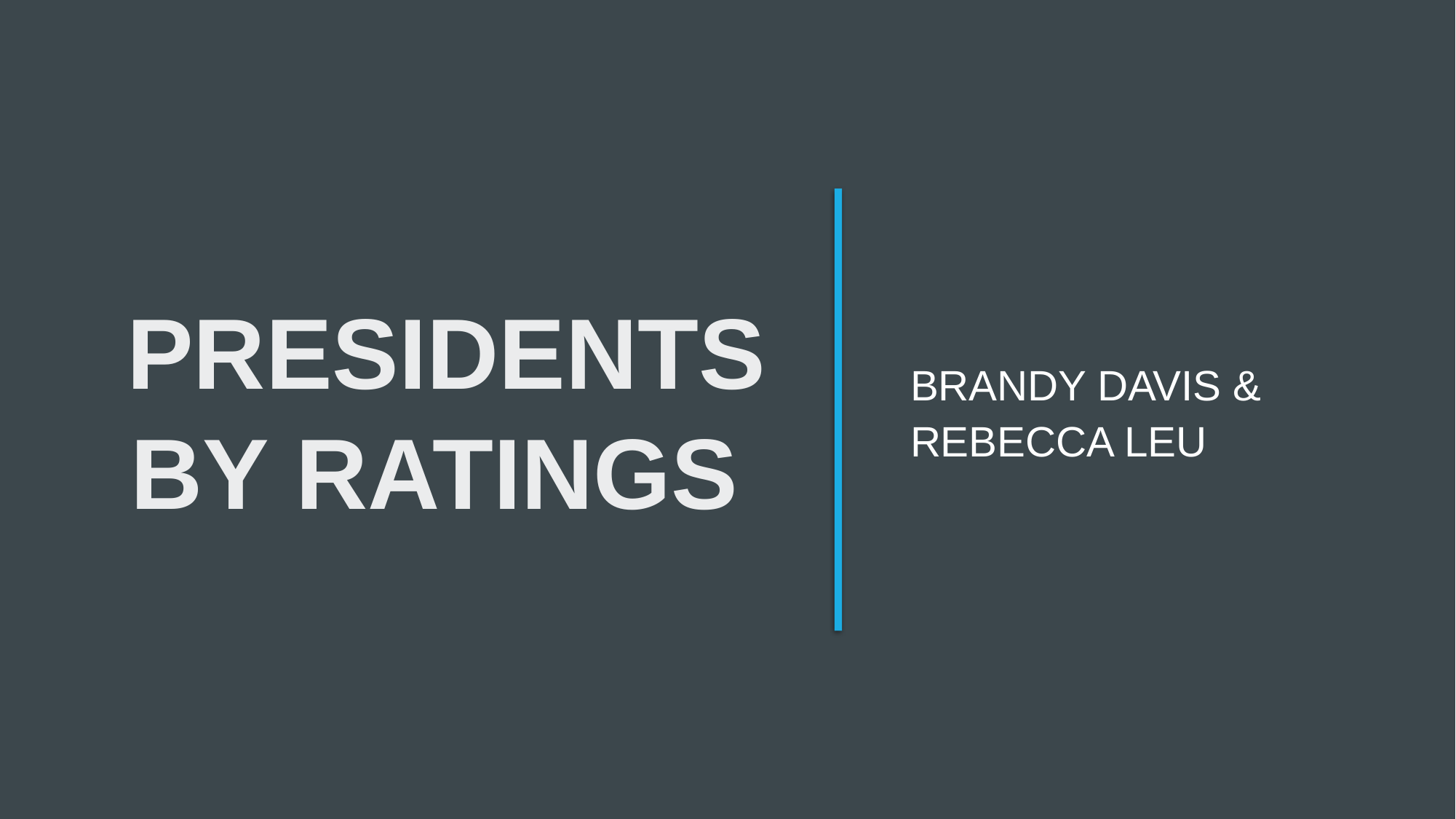

# Presidents by ratings
Brandy Davis & Rebecca leu